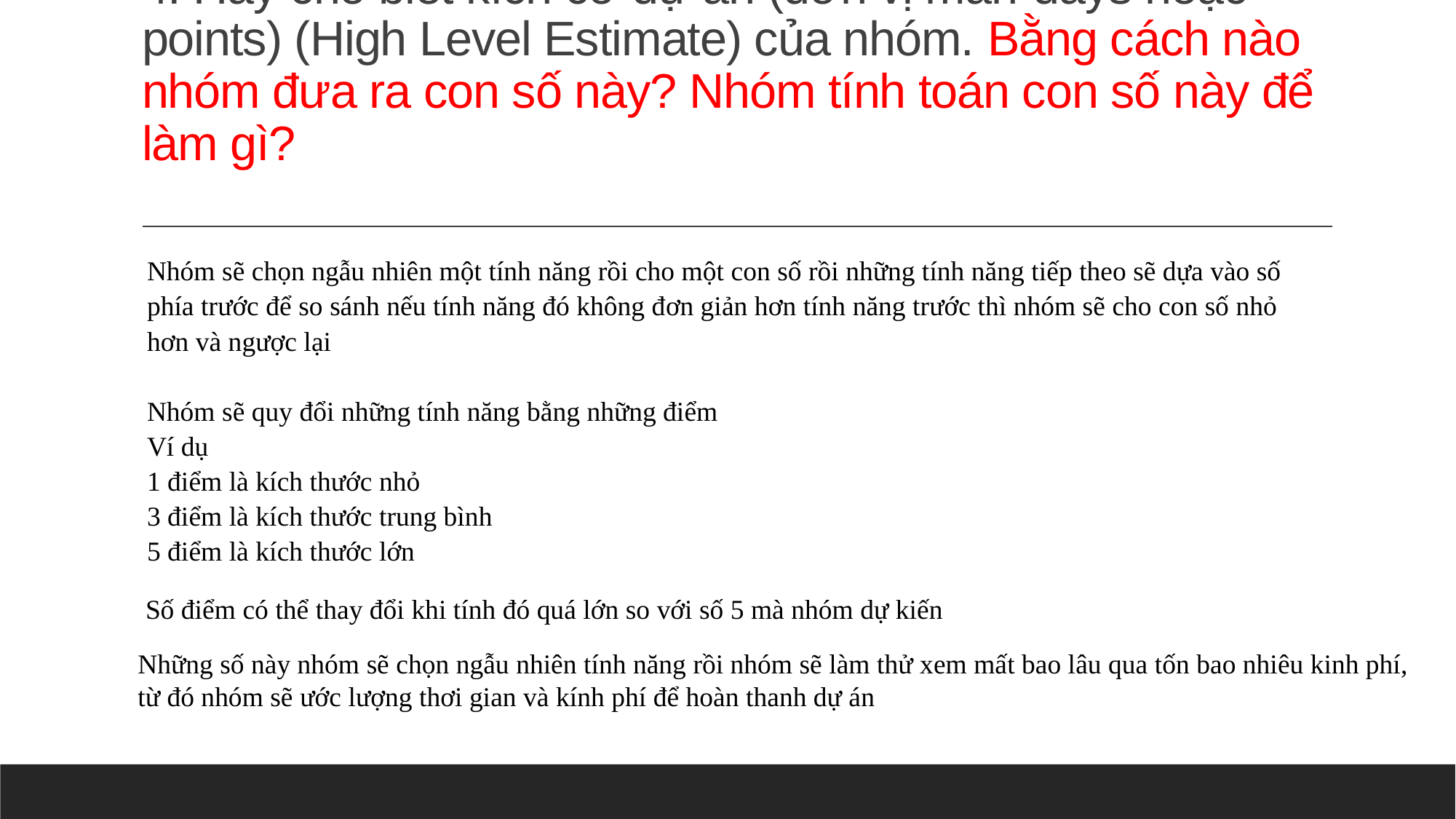

# 4. Hãy cho biết kích cỡ dự án (đơn vị man-days hoặc points) (High Level Estimate) của nhóm. Bằng cách nào nhóm đưa ra con số này? Nhóm tính toán con số này để làm gì?
Nhóm sẽ chọn ngẫu nhiên một tính năng rồi cho một con số rồi những tính năng tiếp theo sẽ dựa vào số phía trước để so sánh nếu tính năng đó không đơn giản hơn tính năng trước thì nhóm sẽ cho con số nhỏ hơn và ngược lại

Nhóm sẽ quy đổi những tính năng bằng những điểm
Ví dụ
1 điểm là kích thước nhỏ
3 điểm là kích thước trung bình
5 điểm là kích thước lớn
Số điểm có thể thay đổi khi tính đó quá lớn so với số 5 mà nhóm dự kiến
Những số này nhóm sẽ chọn ngẫu nhiên tính năng rồi nhóm sẽ làm thử xem mất bao lâu qua tốn bao nhiêu kinh phí,
từ đó nhóm sẽ ước lượng thơi gian và kính phí để hoàn thanh dự án